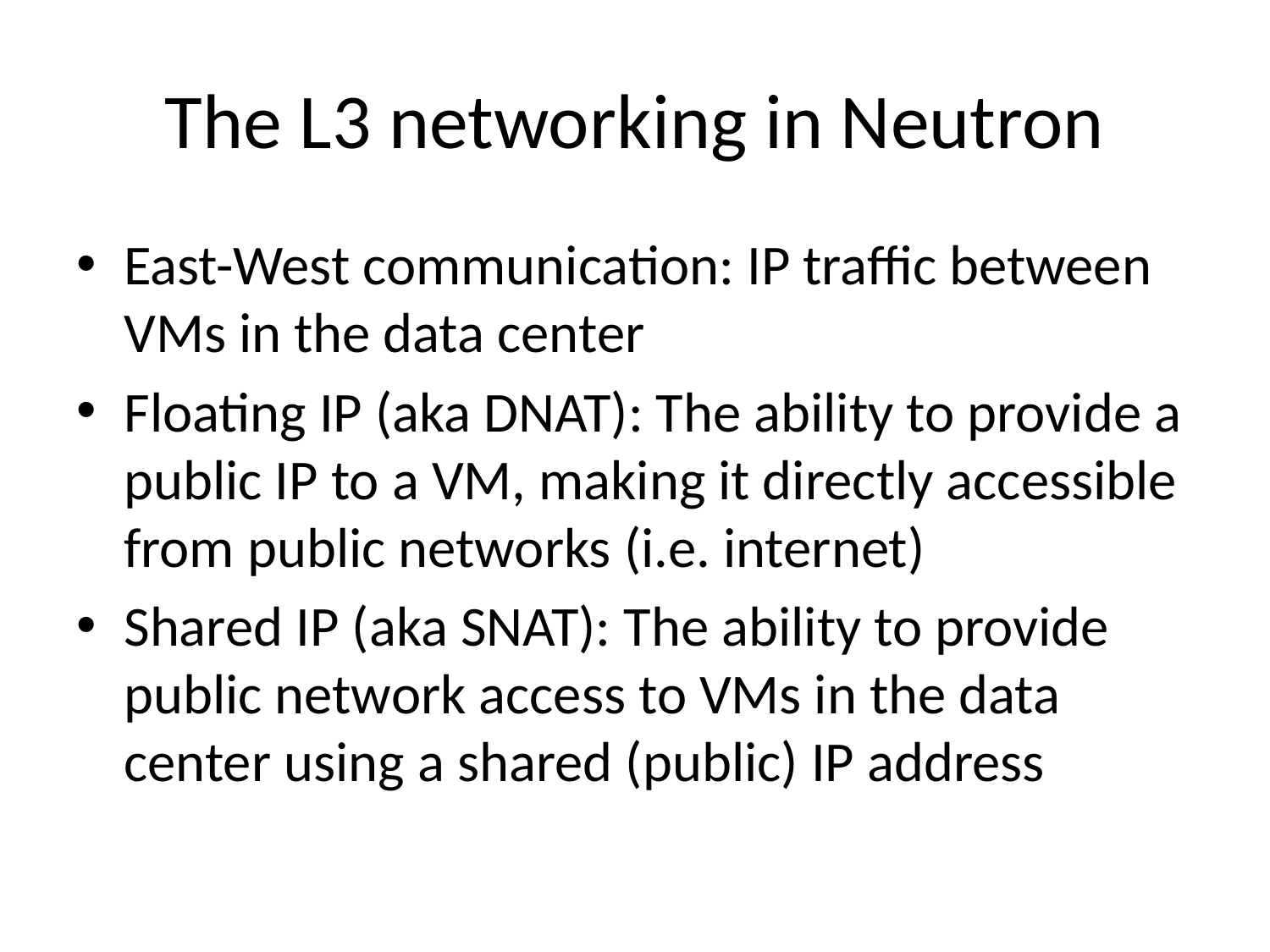

# The L3 networking in Neutron
East-West communication: IP traffic between VMs in the data center
Floating IP (aka DNAT): The ability to provide a public IP to a VM, making it directly accessible from public networks (i.e. internet)
Shared IP (aka SNAT): The ability to provide public network access to VMs in the data center using a shared (public) IP address